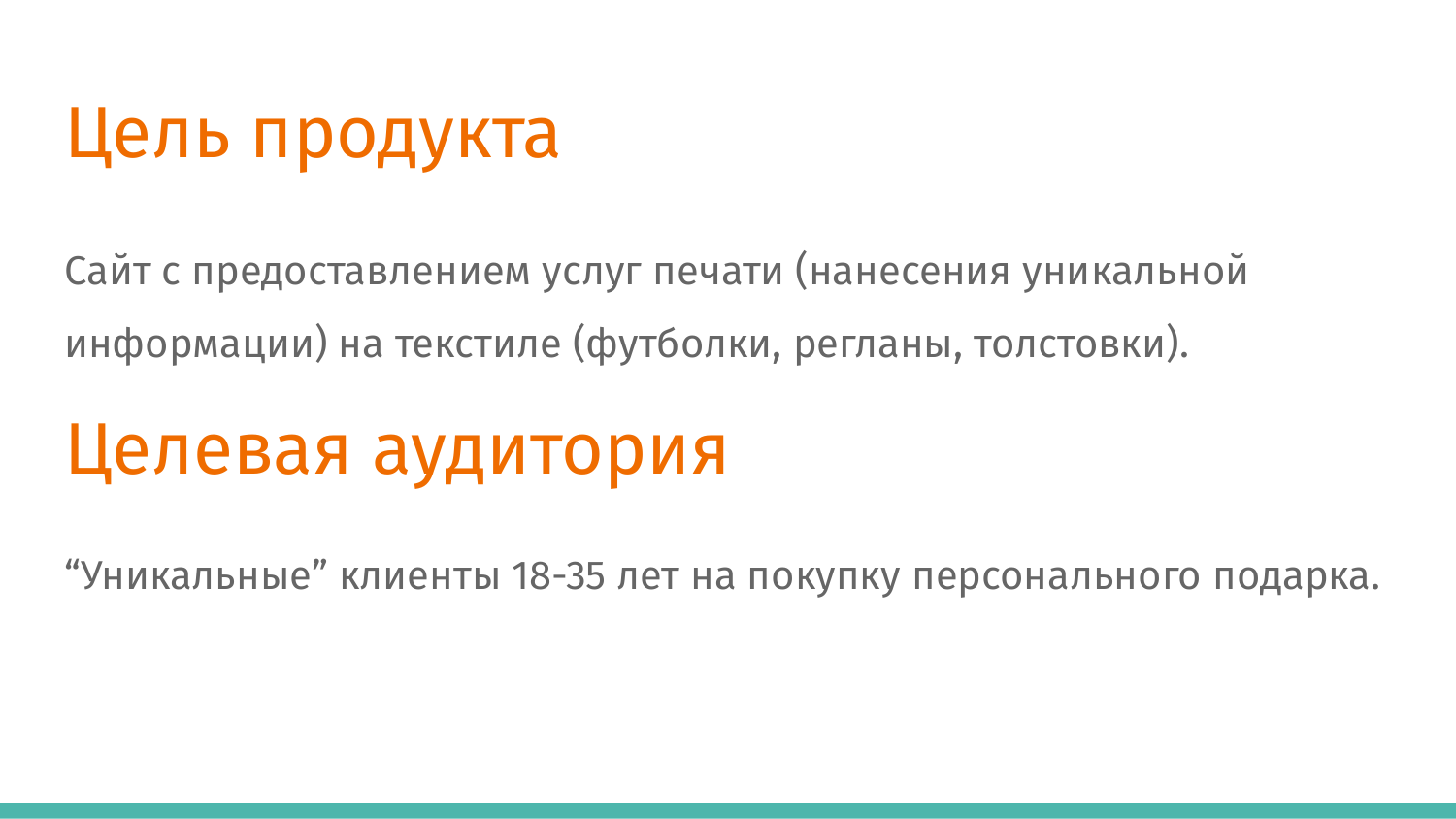

# Цель продукта
Cайт с предоставлением услуг печати (нанесения уникальной информации) на текстиле (футболки, регланы, толстовки).
Целевая аудитория
“Уникальные” клиенты 18-35 лет на покупку персонального подарка.